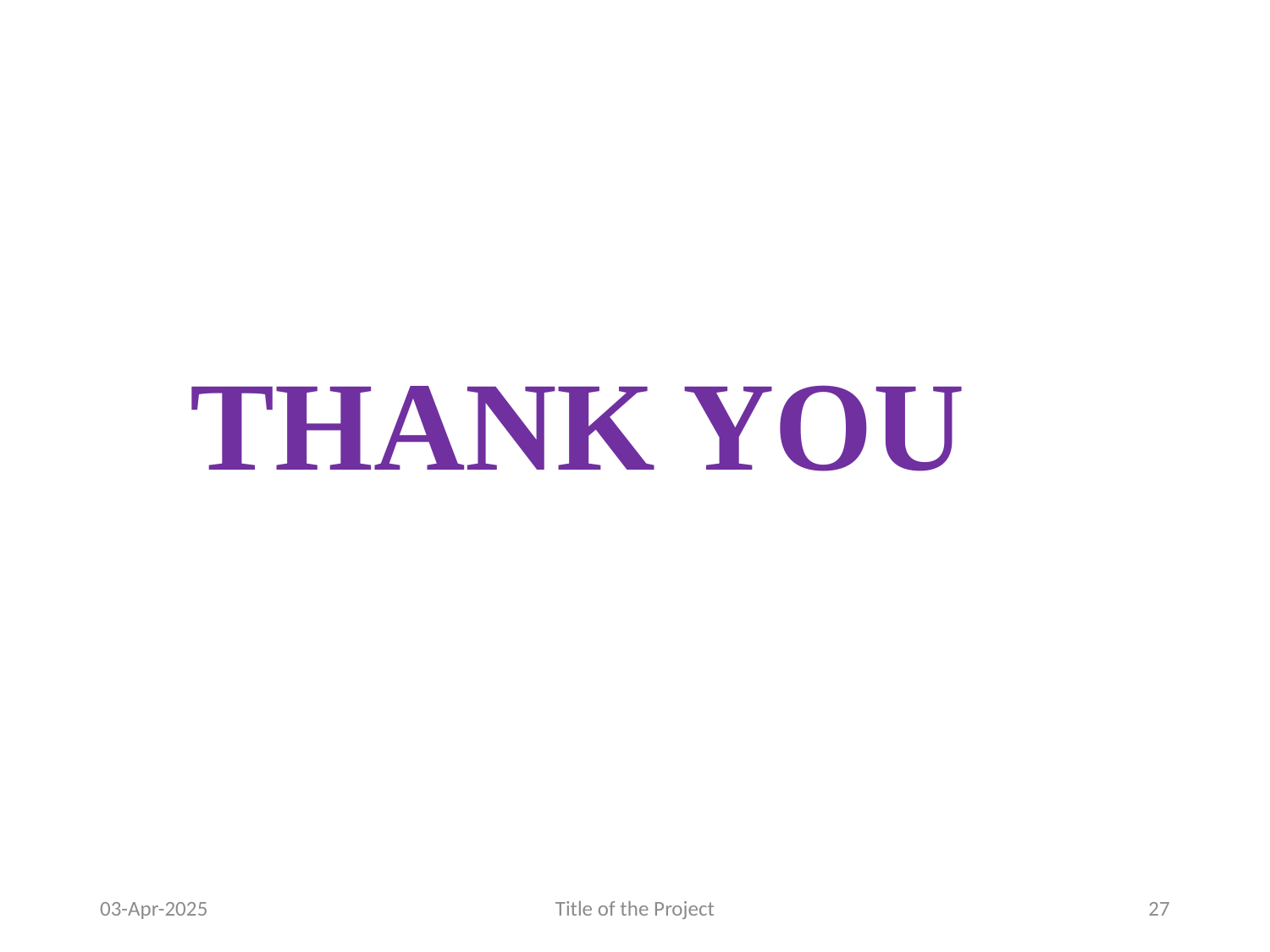

THANK YOU
03-Apr-2025
Title of the Project
27